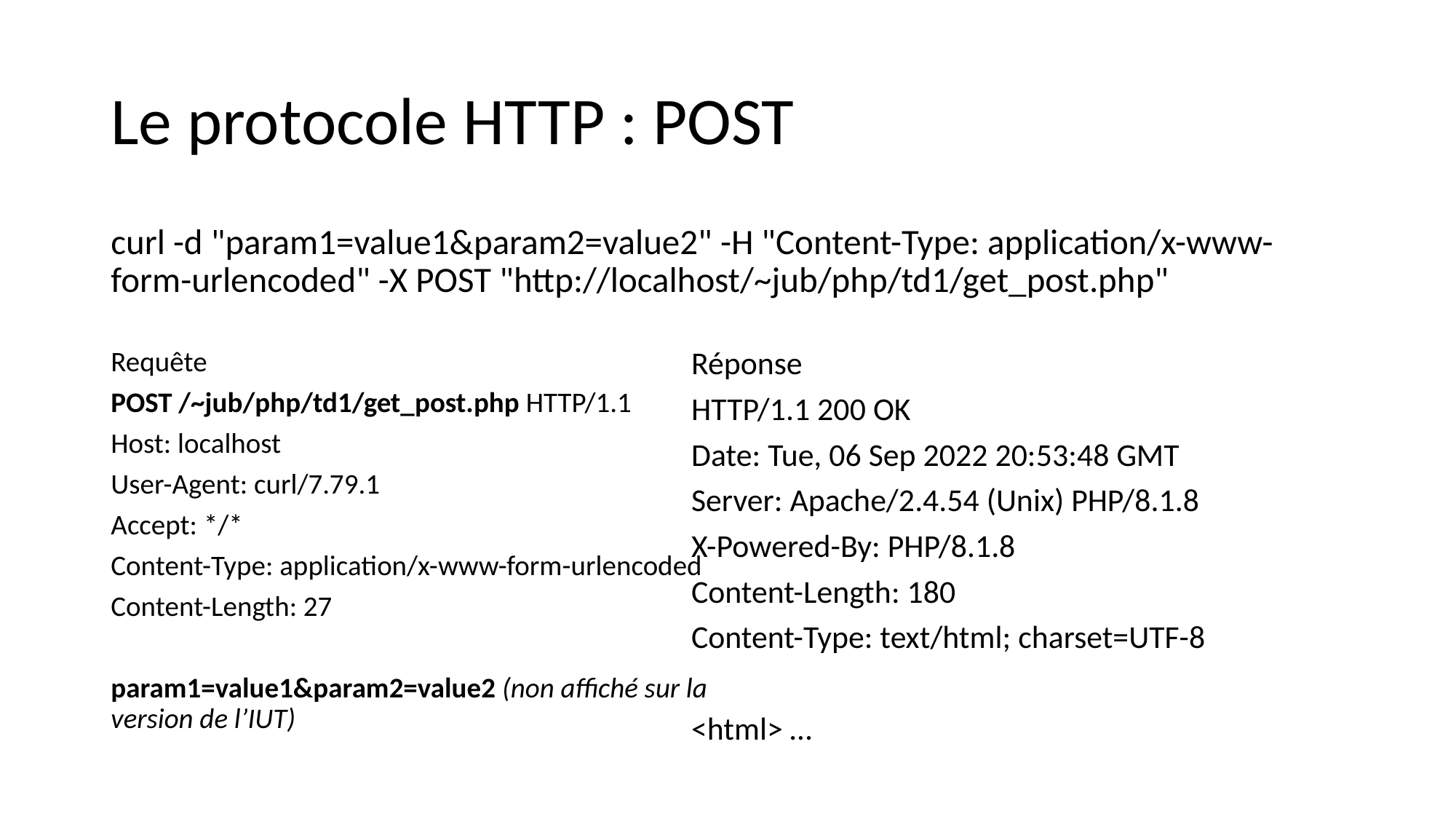

# Le protocole HTTP : POST
curl -d "param1=value1&param2=value2" -H "Content-Type: application/x-www-form-urlencoded" -X POST "http://localhost/~jub/php/td1/get_post.php"

Requête
POST /~jub/php/td1/get_post.php HTTP/1.1
Host: localhost
User-Agent: curl/7.79.1
Accept: */*
Content-Type: application/x-www-form-urlencoded
Content-Length: 27

param1=value1&param2=value2 (non affiché sur la version de l’IUT)

Réponse
HTTP/1.1 200 OK
Date: Tue, 06 Sep 2022 20:53:48 GMT
Server: Apache/2.4.54 (Unix) PHP/8.1.8
X-Powered-By: PHP/8.1.8
Content-Length: 180
Content-Type: text/html; charset=UTF-8

<html> …